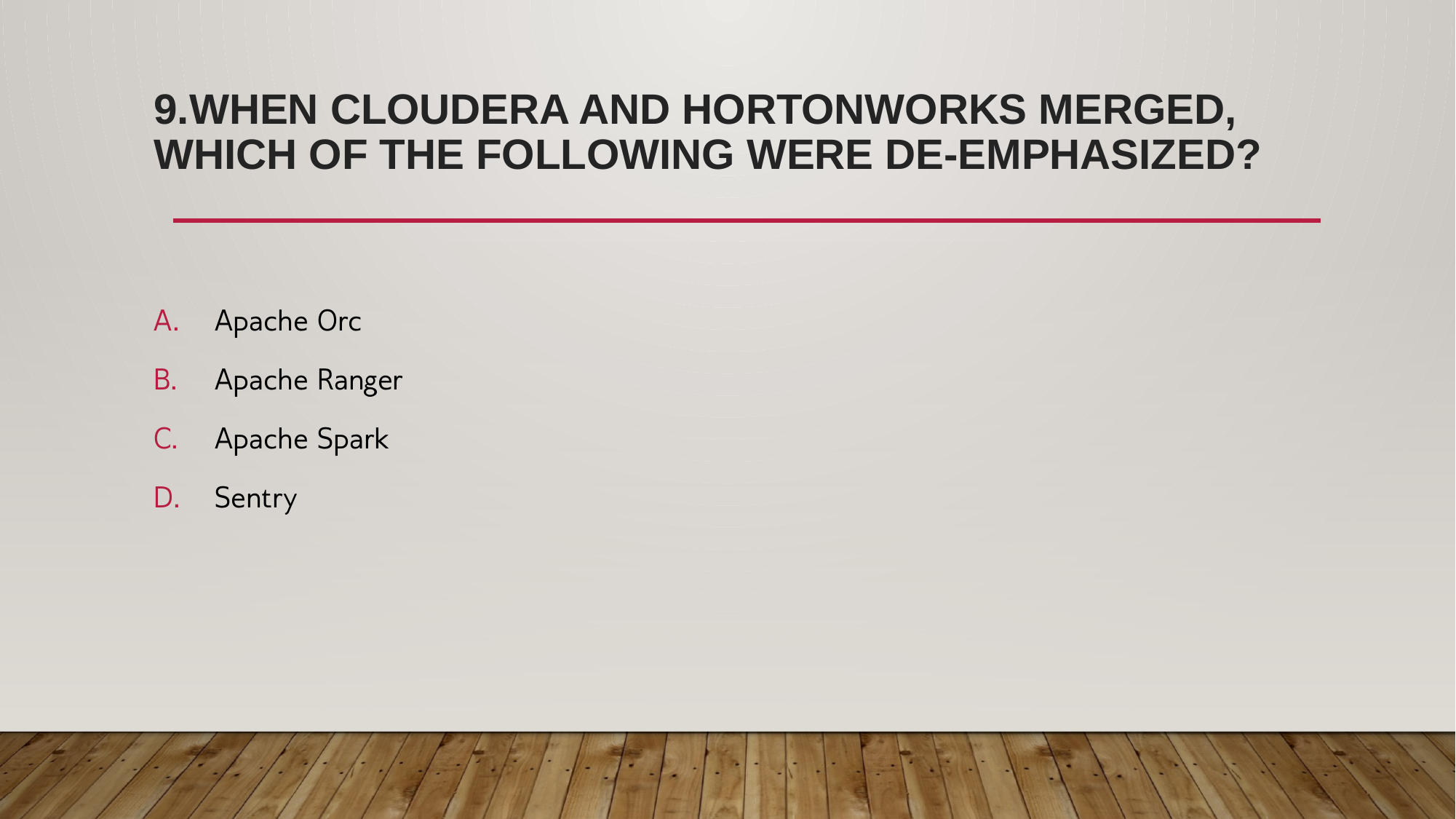

# 9.When Cloudera and Hortonworks merged, which of the following were de-emphasized?
Apache Orc
Apache Ranger
Apache Spark
Sentry